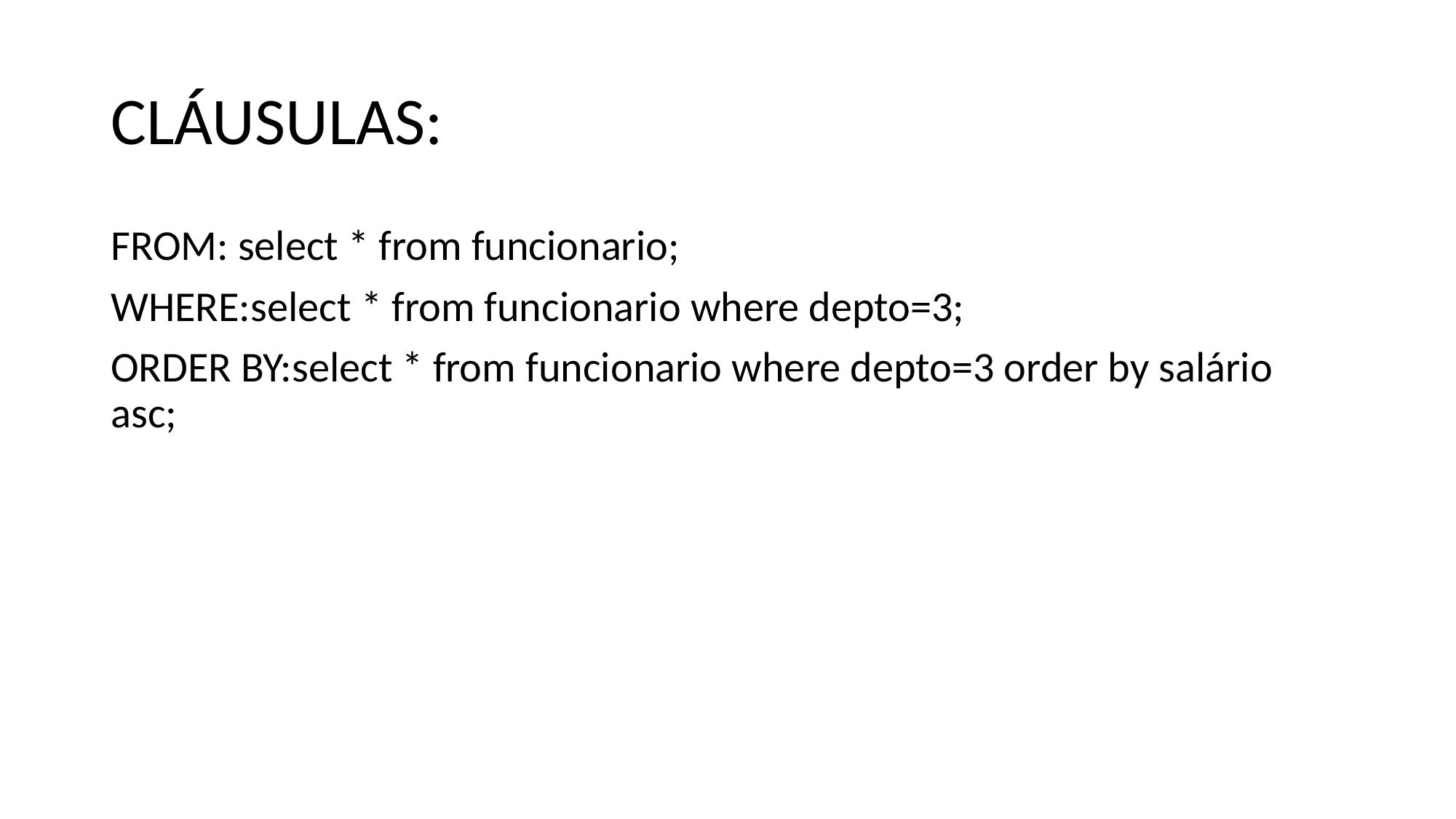

# CLÁUSULAS:
FROM: select * from funcionario;
WHERE:select * from funcionario where depto=3;
ORDER BY:select * from funcionario where depto=3 order by salário asc;